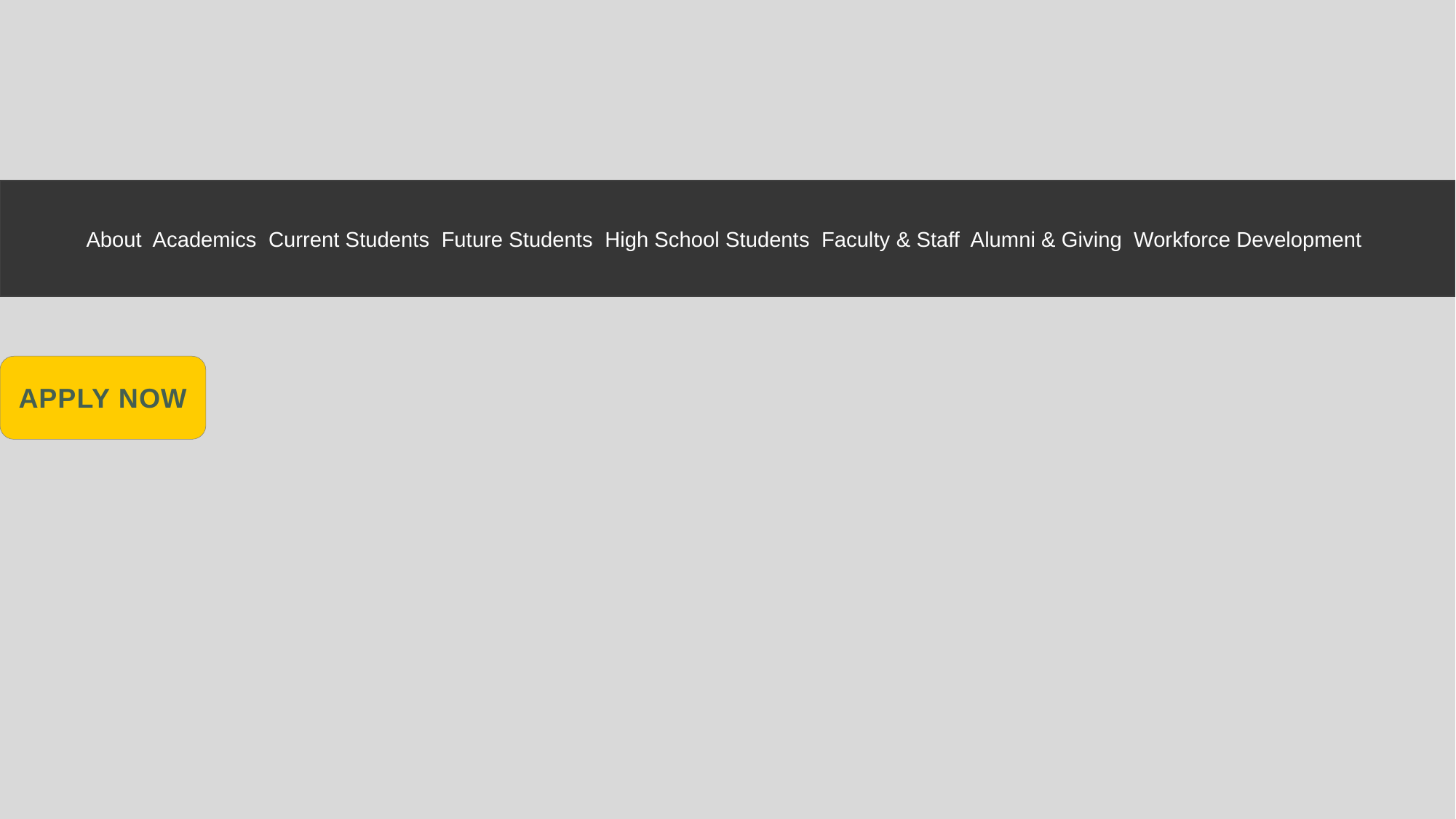

About  Academics  Current Students  Future Students  High School Students  Faculty & Staff  Alumni & Giving  Workforce Development
APPLY NOW